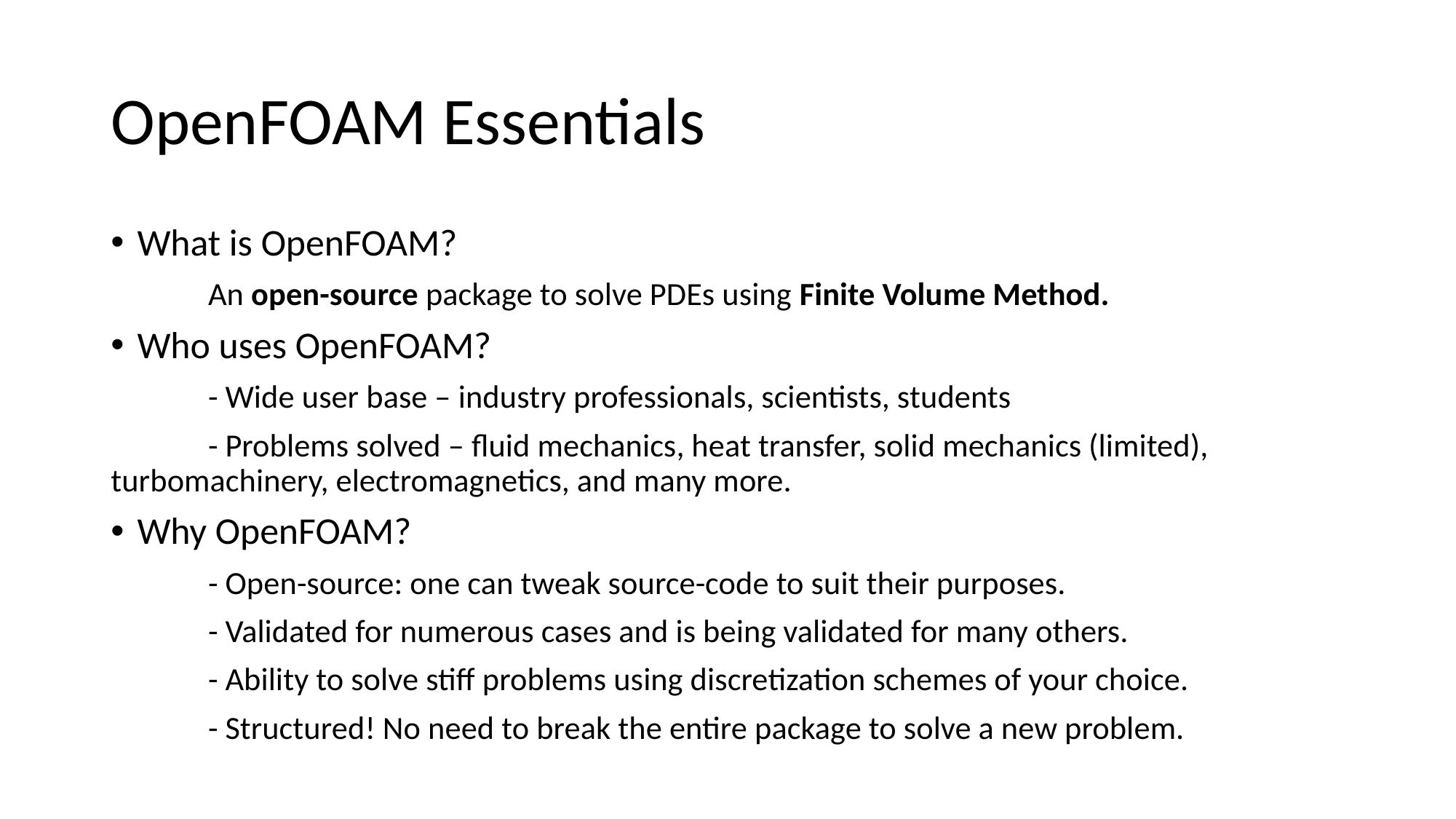

# OpenFOAM Essentials
What is OpenFOAM?
	An open-source package to solve PDEs using Finite Volume Method.
Who uses OpenFOAM?
 	- Wide user base – industry professionals, scientists, students
	- Problems solved – fluid mechanics, heat transfer, solid mechanics (limited), 	turbomachinery, electromagnetics, and many more.
Why OpenFOAM?
	- Open-source: one can tweak source-code to suit their purposes.
	- Validated for numerous cases and is being validated for many others.
	- Ability to solve stiff problems using discretization schemes of your choice.
	- Structured! No need to break the entire package to solve a new problem.